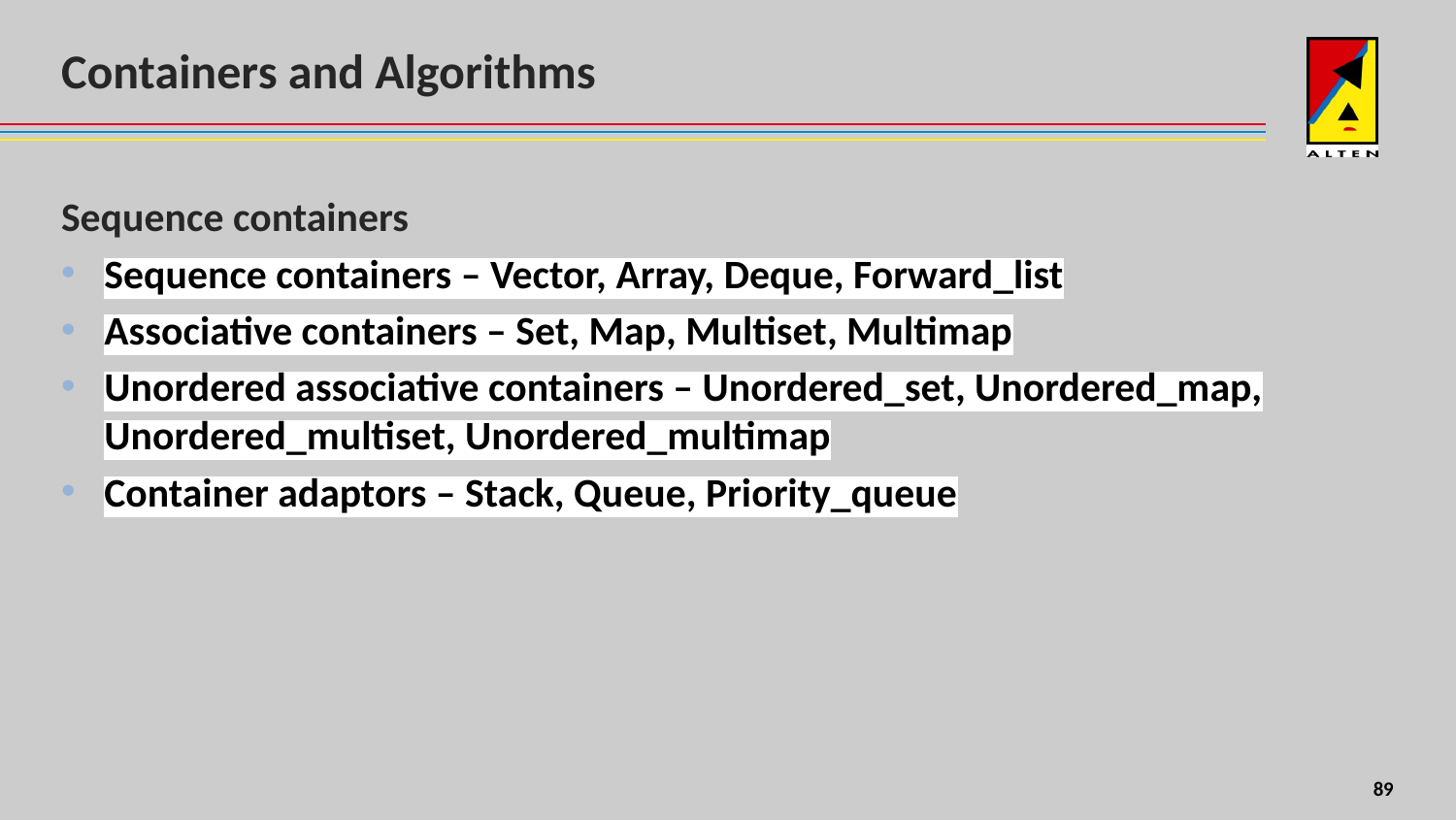

# Containers and Algorithms
Sequence containers
Sequence containers – Vector, Array, Deque, Forward_list
Associative containers – Set, Map, Multiset, Multimap
Unordered associative containers – Unordered_set, Unordered_map, Unordered_multiset, Unordered_multimap
Container adaptors – Stack, Queue, Priority_queue
89